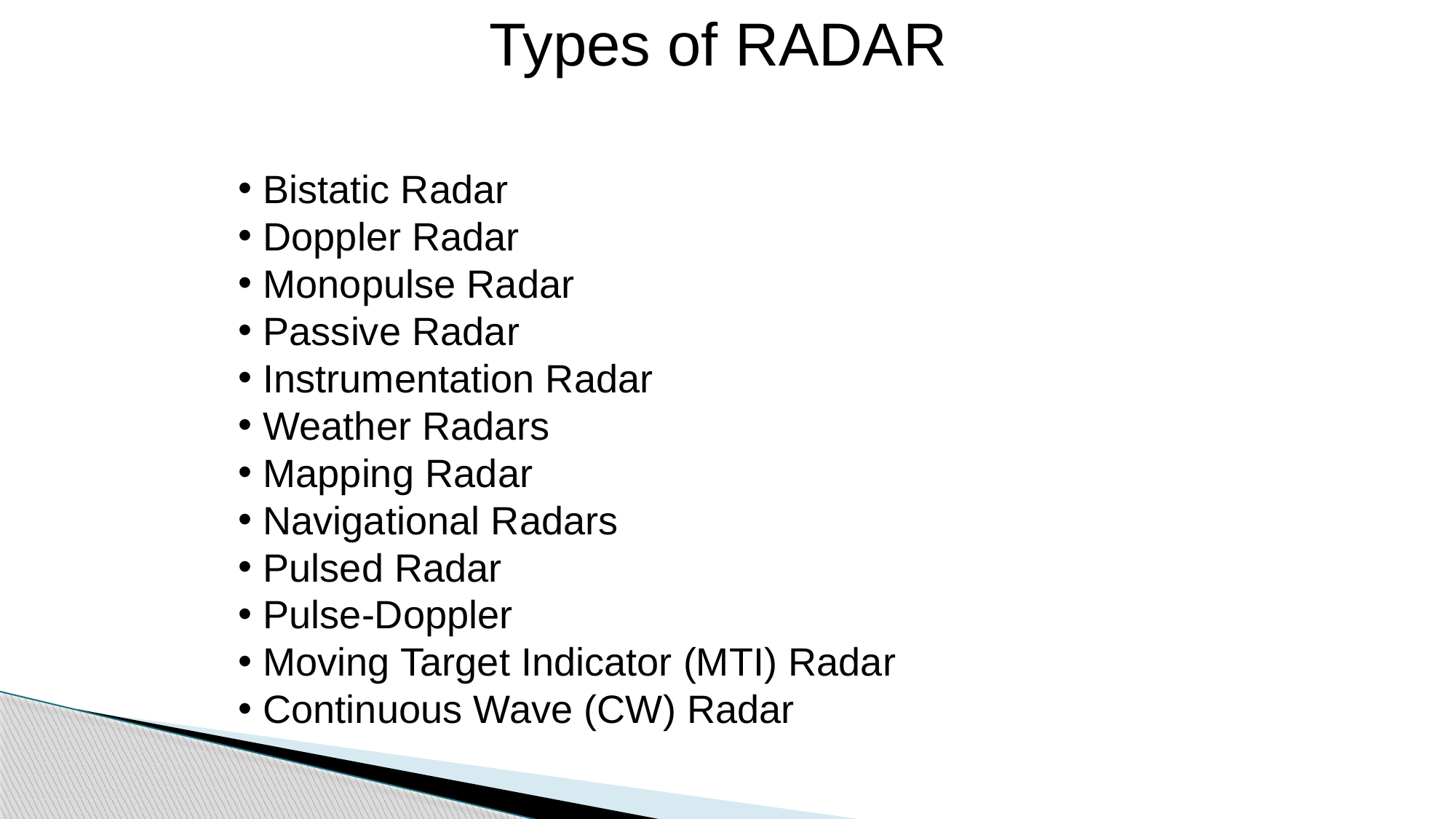

Types of RADAR
 Bistatic Radar
 Doppler Radar
 Monopulse Radar
 Passive Radar
 Instrumentation Radar
 Weather Radars
 Mapping Radar
 Navigational Radars
 Pulsed Radar
 Pulse-Doppler
 Moving Target Indicator (MTI) Radar
 Continuous Wave (CW) Radar